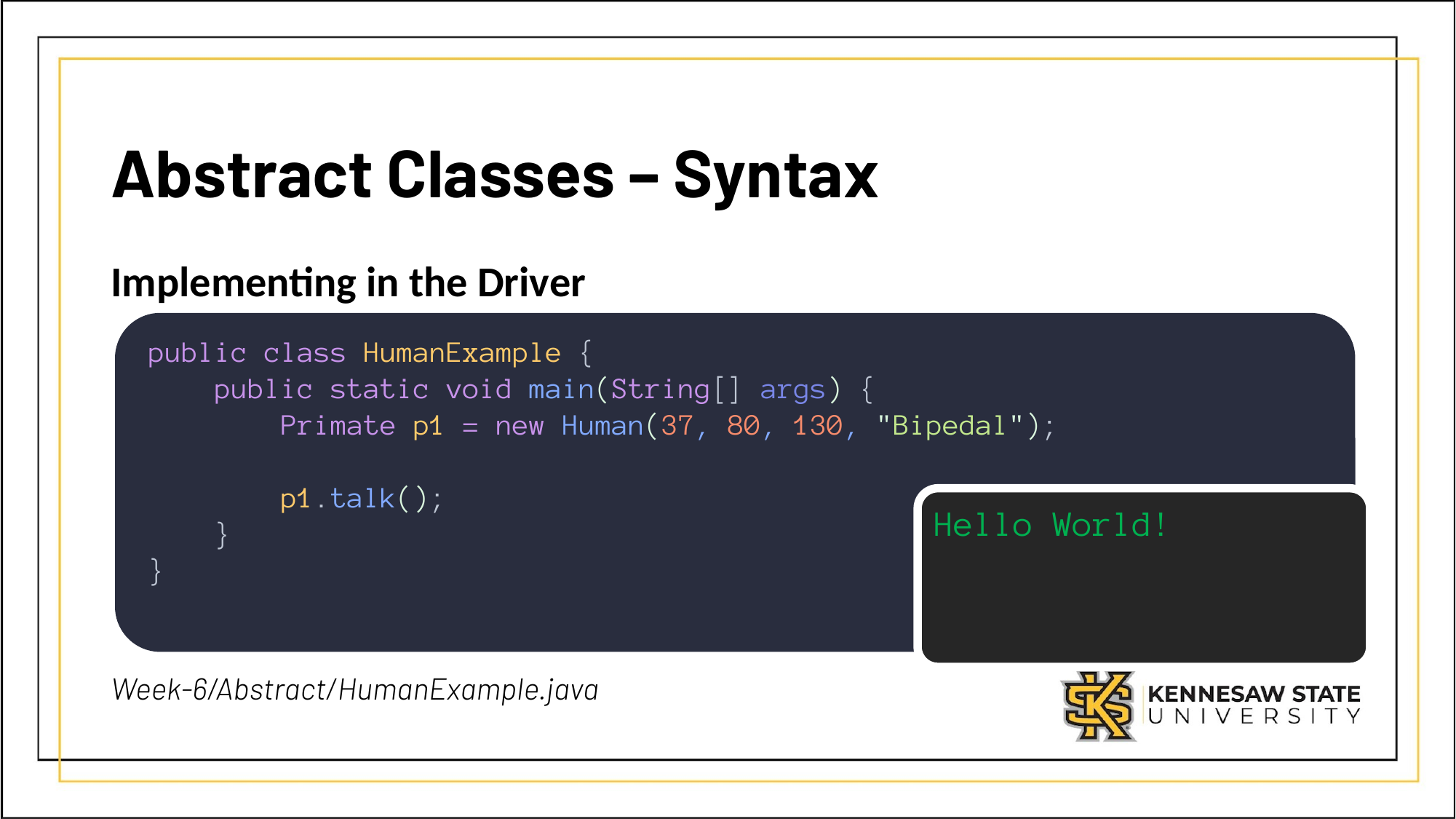

# Abstract Classes – Syntax
Implementing in the Driver
public class HumanExample {
    public static void main(String[] args) {
        Primate p1 = new Human(37, 80, 130, "Bipedal");
        p1.talk();
    }
}
Hello World!
Week-6/Abstract/HumanExample.java